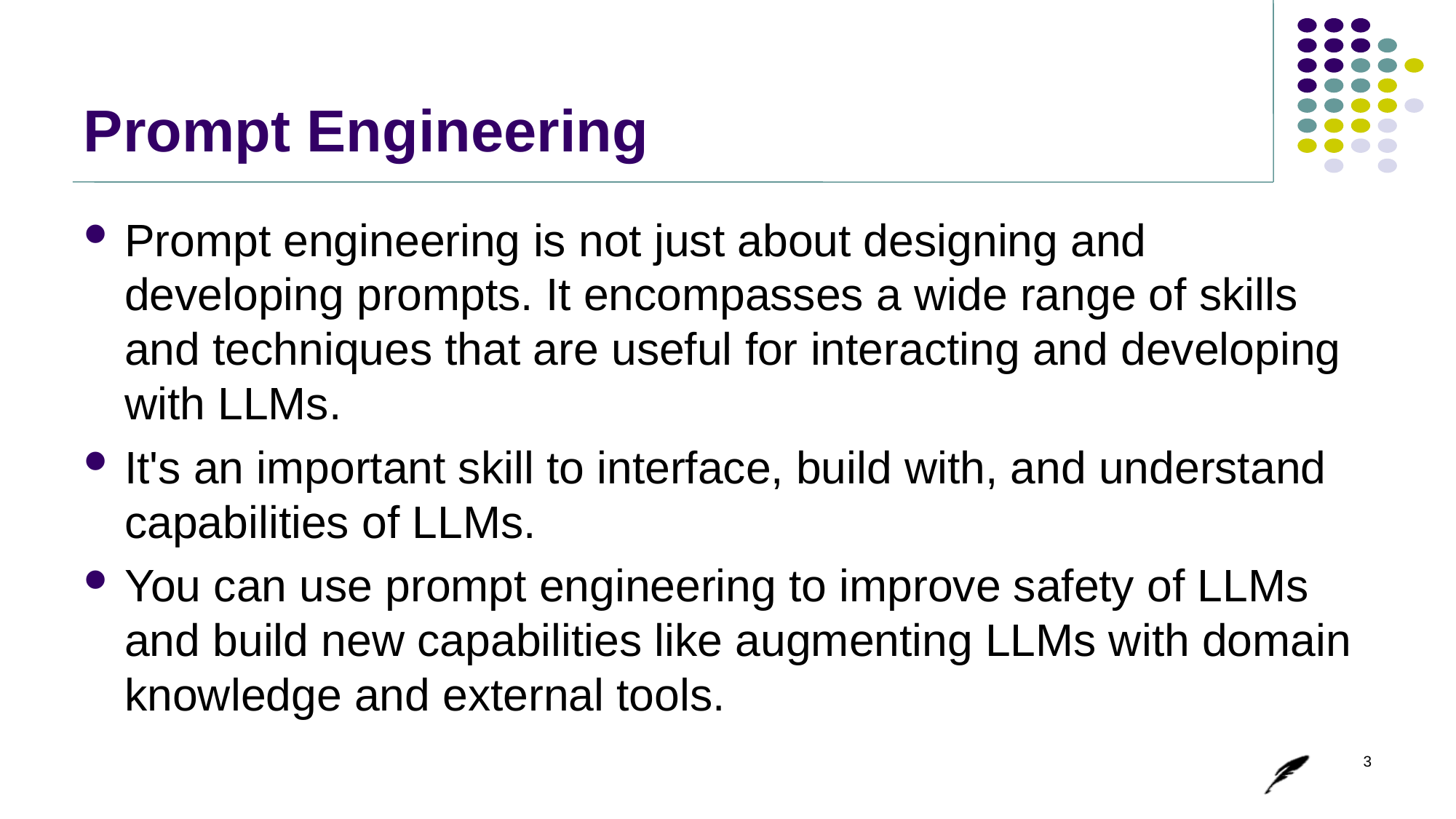

# Prompt Engineering
Prompt engineering is not just about designing and developing prompts. It encompasses a wide range of skills and techniques that are useful for interacting and developing with LLMs.
It's an important skill to interface, build with, and understand capabilities of LLMs.
You can use prompt engineering to improve safety of LLMs and build new capabilities like augmenting LLMs with domain knowledge and external tools.
3